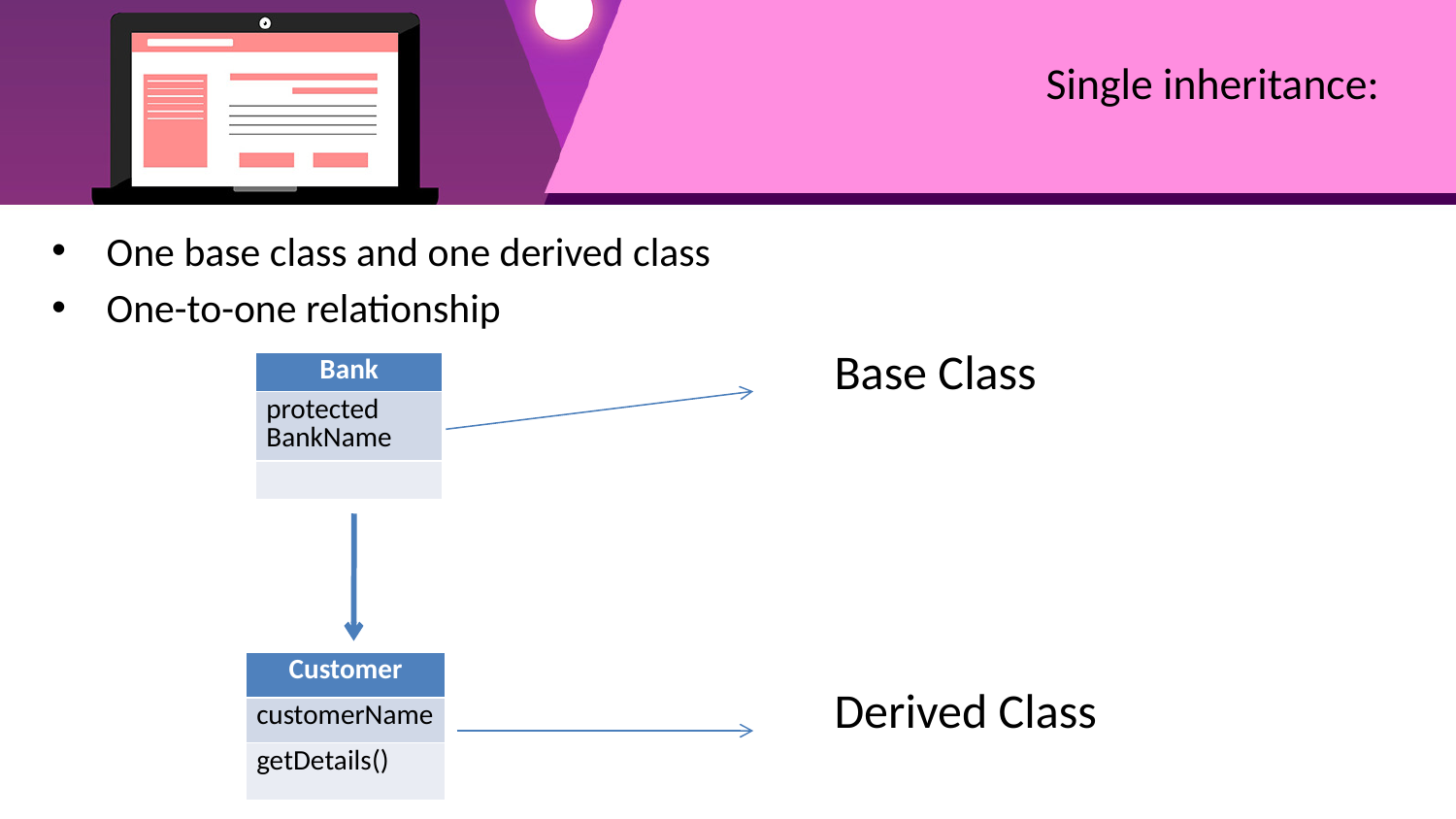

# Single inheritance:
One base class and one derived class
One-to-one relationship
						Base Class

						Derived Class
| Bank |
| --- |
| protected BankName |
|  |
| Customer |
| --- |
| customerName |
| getDetails() |